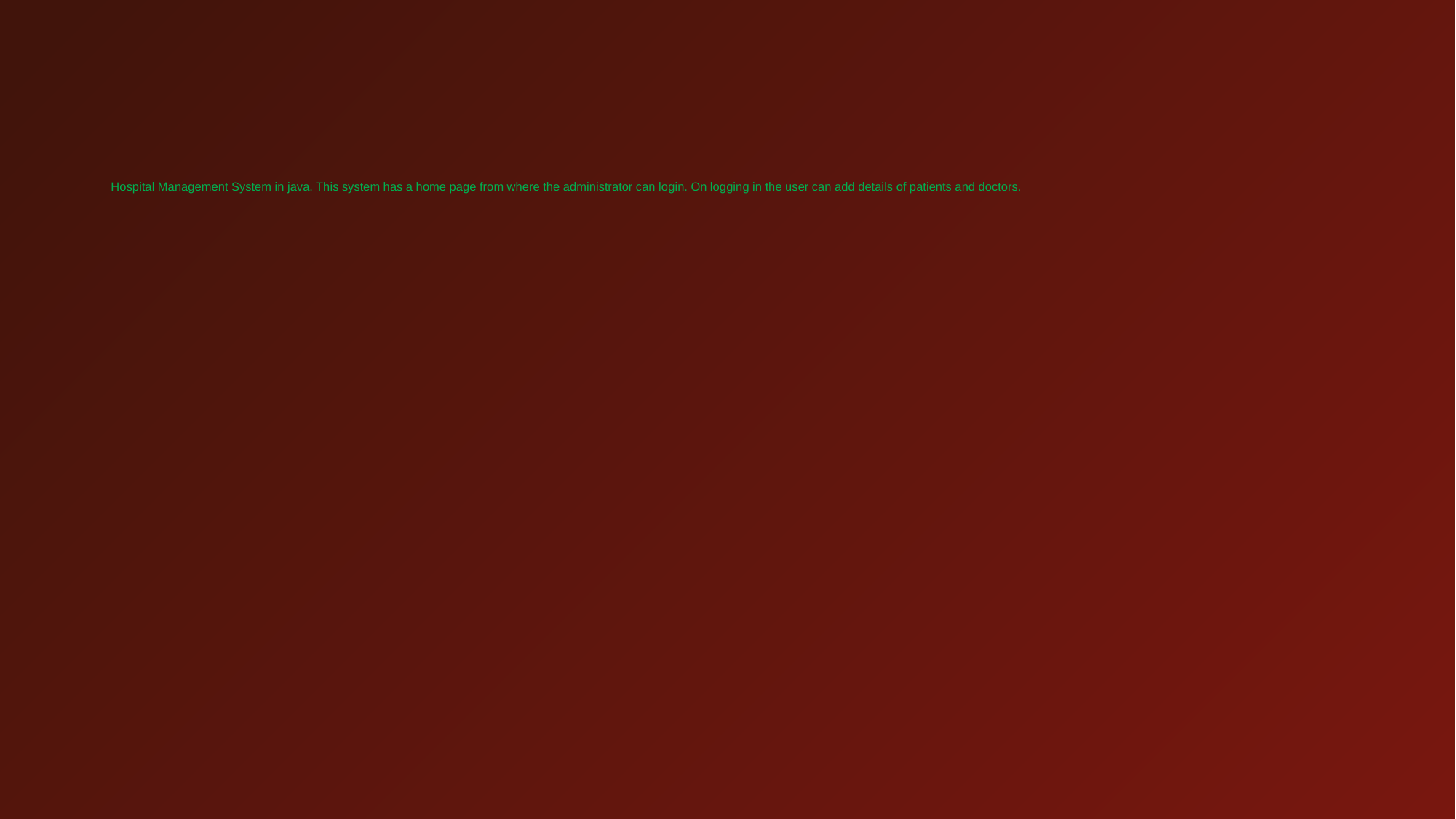

# Hospital Management System in java. This system has a home page from where the administrator can login. On logging in the user can add details of patients and doctors.